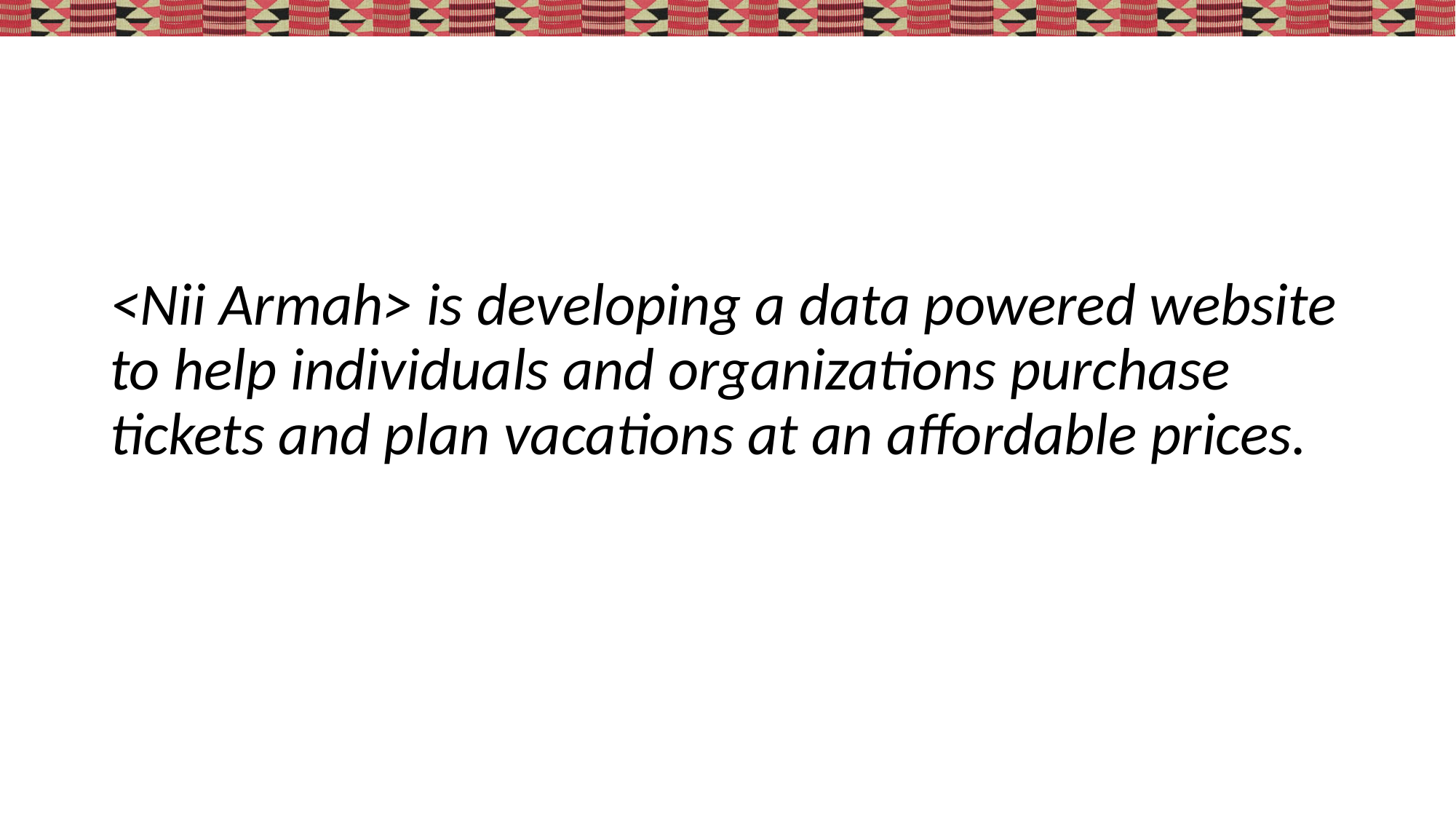

# <Nii Armah> is developing a data powered website to help individuals and organizations purchase tickets and plan vacations at an affordable prices.